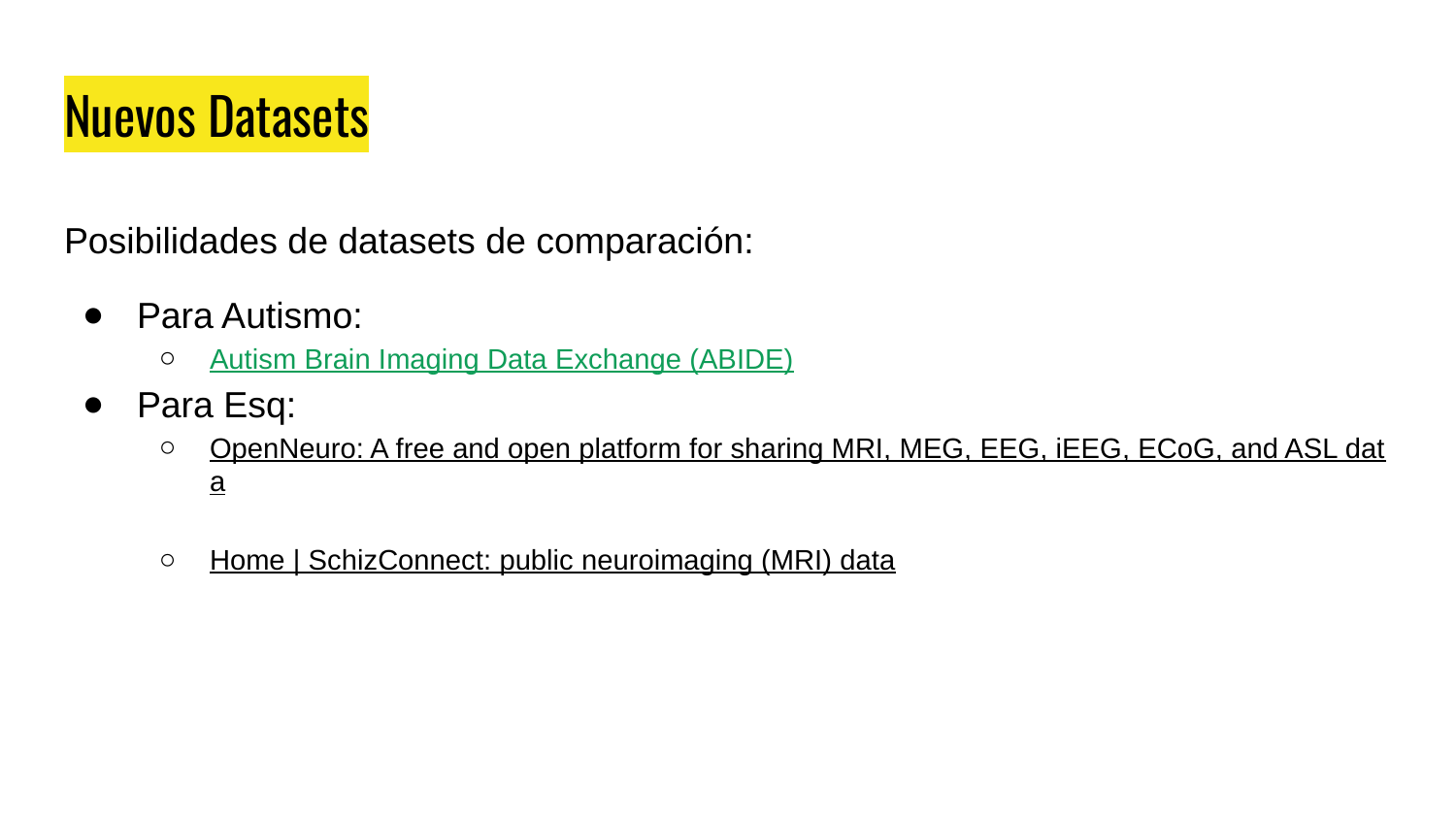

# Nuevos Datasets
Posibilidades de datasets de comparación:
Para Autismo:
Autism Brain Imaging Data Exchange (ABIDE)
Para Esq:
OpenNeuro: A free and open platform for sharing MRI, MEG, EEG, iEEG, ECoG, and ASL data
Home | SchizConnect: public neuroimaging (MRI) data